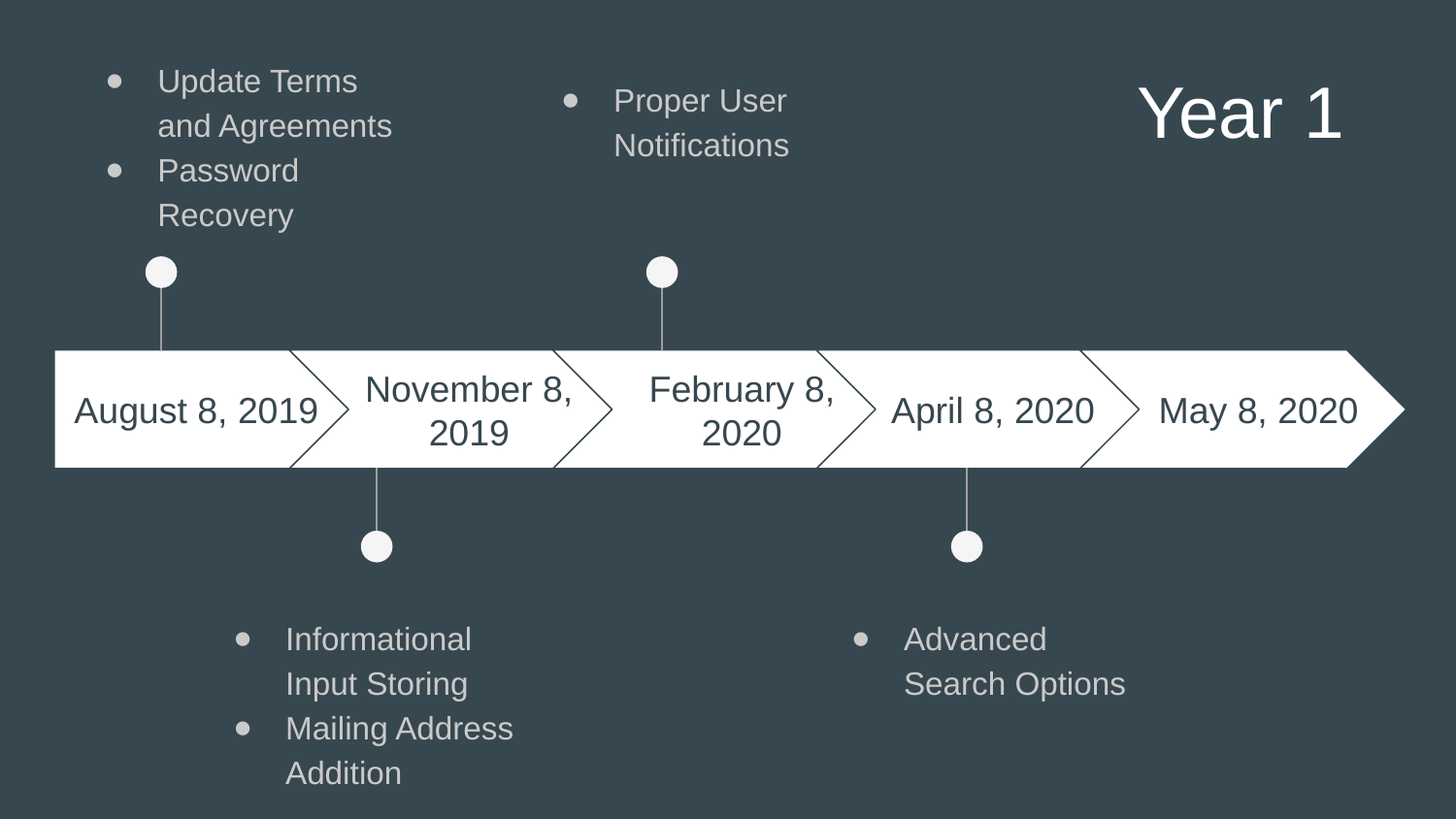

Update Terms and Agreements
Password Recovery
Year 1
Proper User Notifications

August 8, 2019
November 8, 2019
February 8, 2020
April 8, 2020
May 8, 2020

Informational Input Storing
Mailing Address Addition
Advanced Search Options